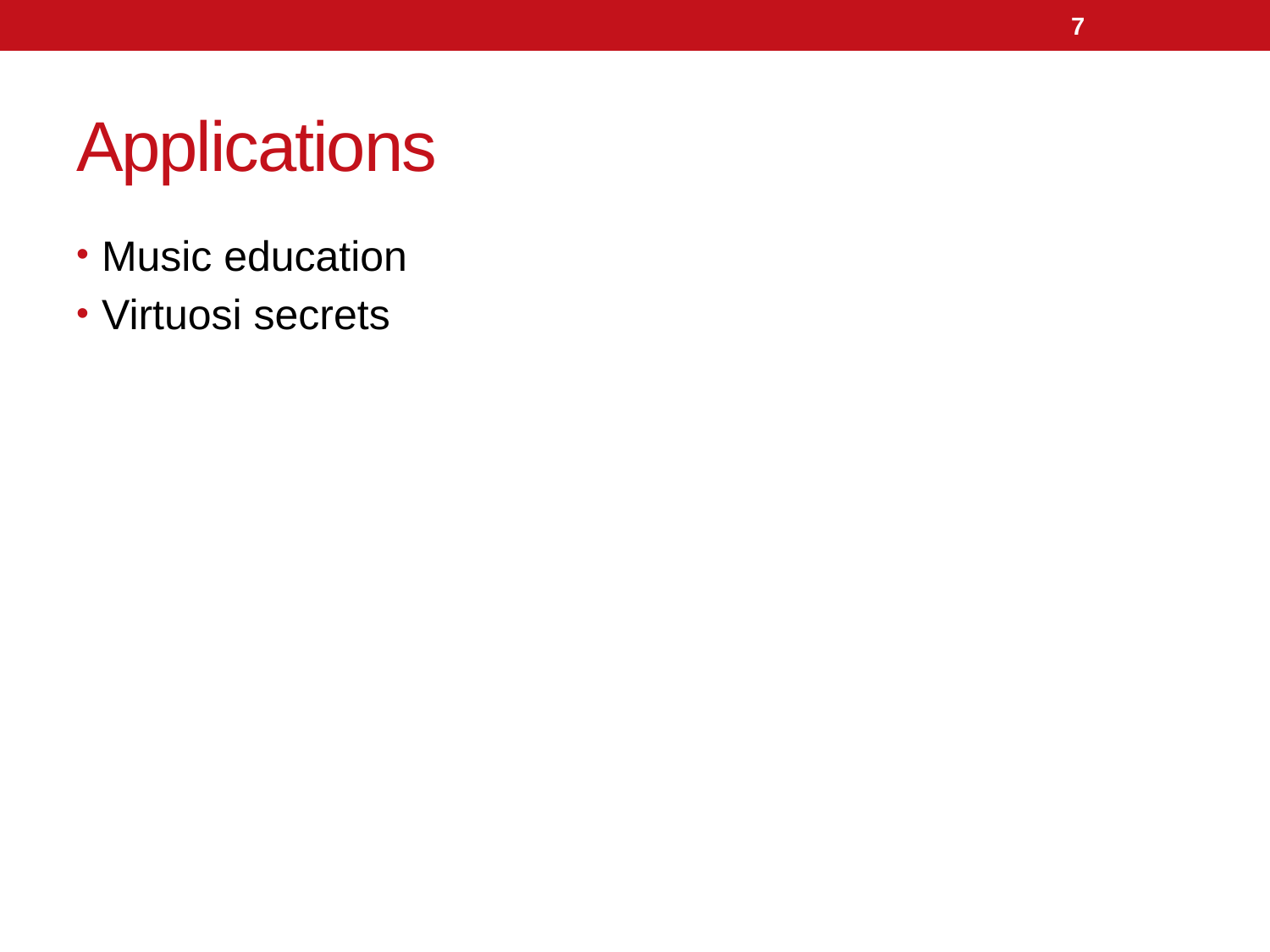

7
# Applications
Music education
Virtuosi secrets